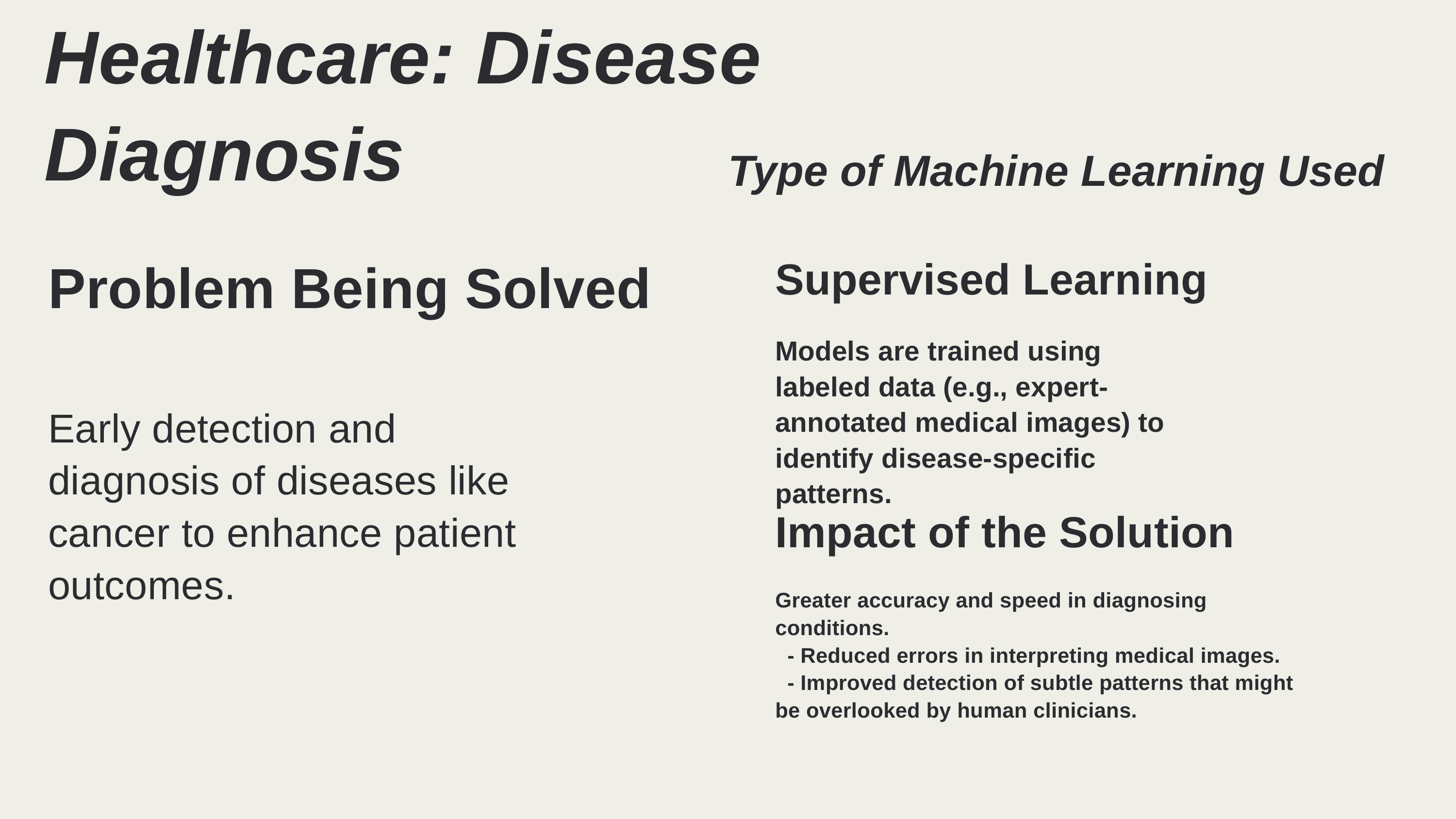

Healthcare: Disease Diagnosis
Type of Machine Learning Used
Problem Being Solved
Supervised Learning
Models are trained using labeled data (e.g., expert-annotated medical images) to identify disease-specific patterns.
Early detection and diagnosis of diseases like cancer to enhance patient outcomes.
Impact of the Solution
Greater accuracy and speed in diagnosing conditions.
  - Reduced errors in interpreting medical images.
  - Improved detection of subtle patterns that might be overlooked by human clinicians.